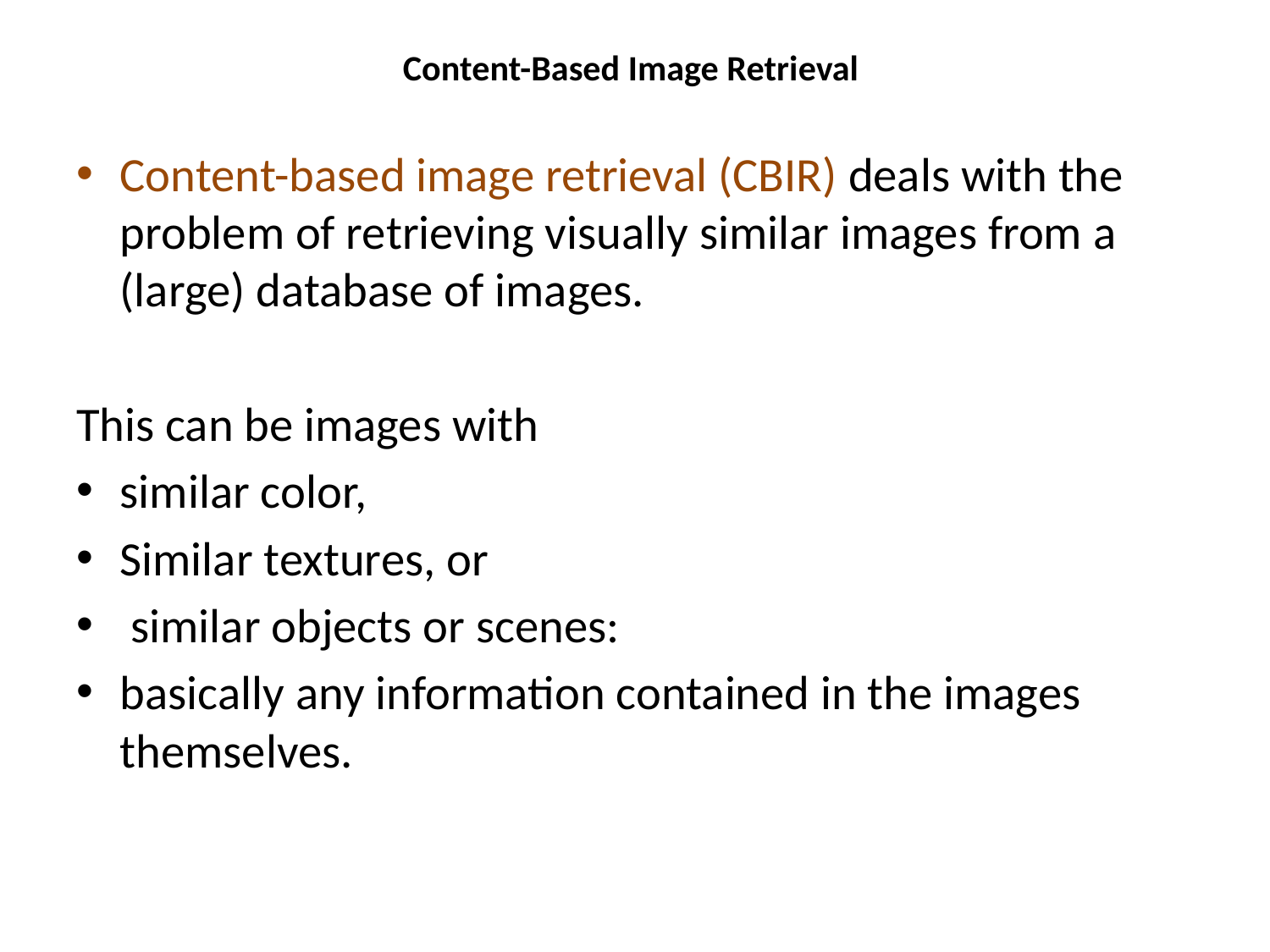

# Content-Based Image Retrieval
Content-based image retrieval (CBIR) deals with the problem of retrieving visually similar images from a (large) database of images.

This can be images with
similar color,
Similar textures, or
 similar objects or scenes:
basically any information contained in the images
themselves.